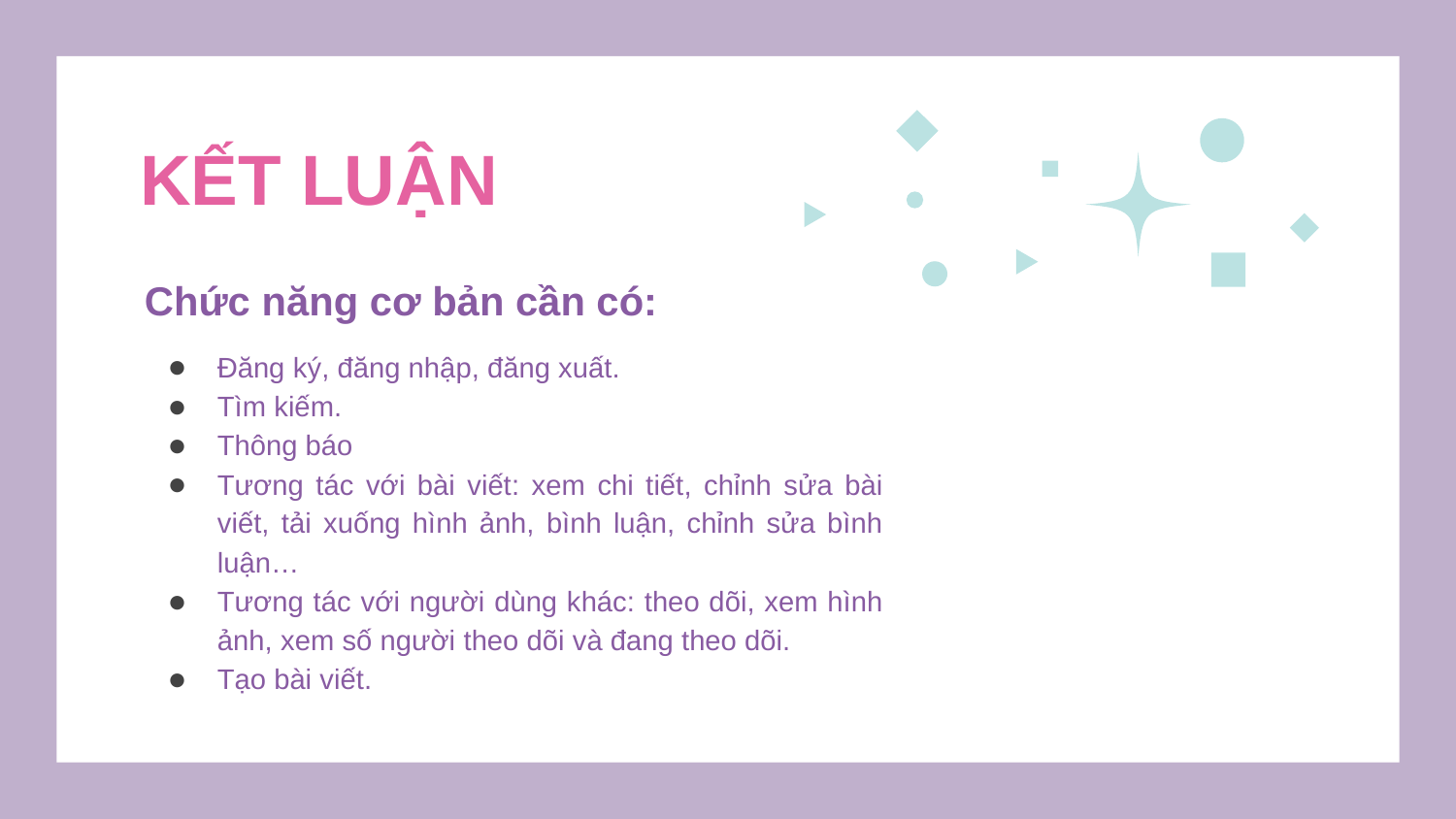

# KẾT LUẬN
Chức năng cơ bản cần có:
Đăng ký, đăng nhập, đăng xuất.
Tìm kiếm.
Thông báo
Tương tác với bài viết: xem chi tiết, chỉnh sửa bài viết, tải xuống hình ảnh, bình luận, chỉnh sửa bình luận…
Tương tác với người dùng khác: theo dõi, xem hình ảnh, xem số người theo dõi và đang theo dõi.
Tạo bài viết.